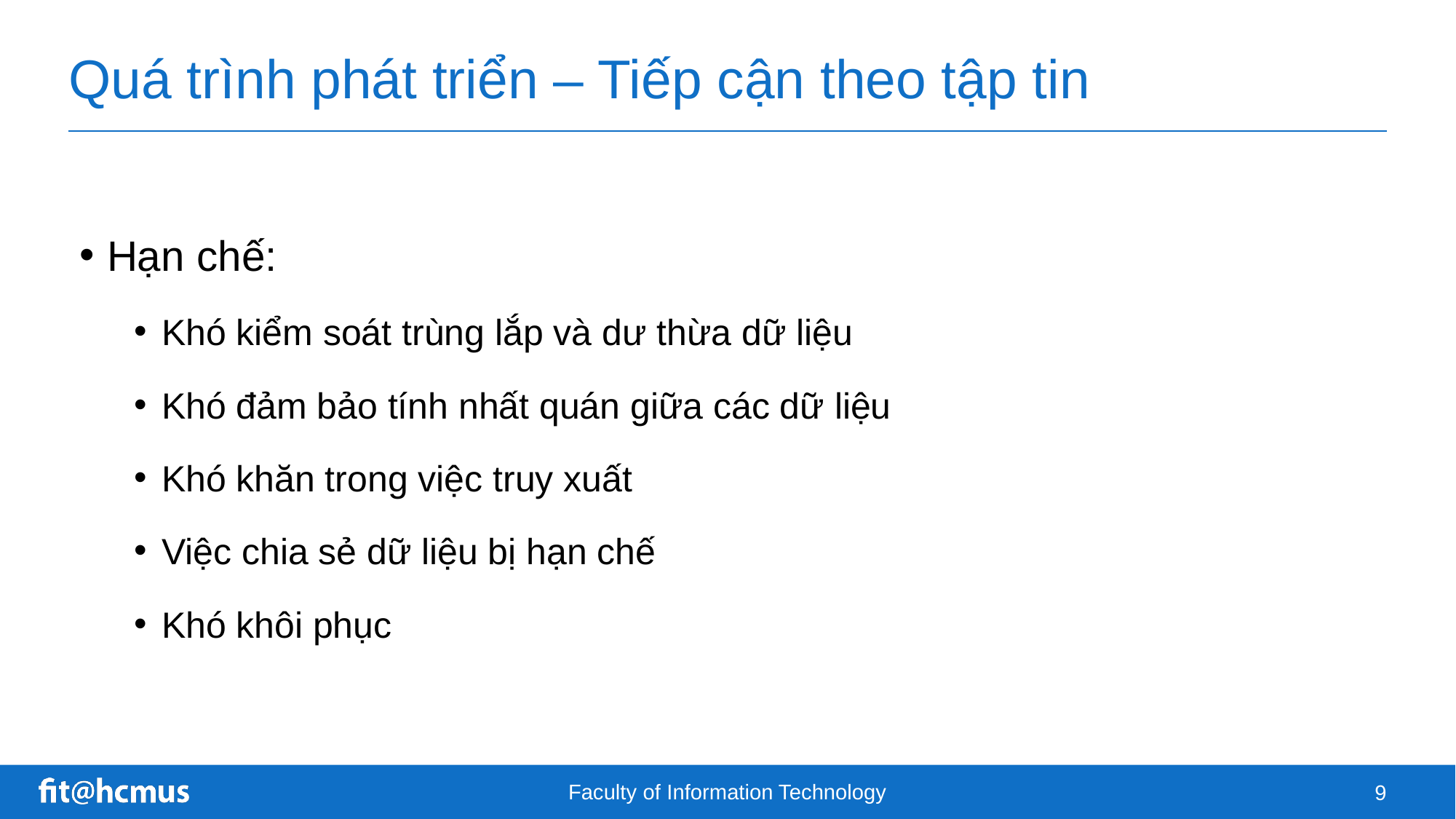

# Quá trình phát triển – Tiếp cận theo tập tin
Hạn chế:
Khó kiểm soát trùng lắp và dư thừa dữ liệu
Khó đảm bảo tính nhất quán giữa các dữ liệu
Khó khăn trong việc truy xuất
Việc chia sẻ dữ liệu bị hạn chế
Khó khôi phục
Faculty of Information Technology
9